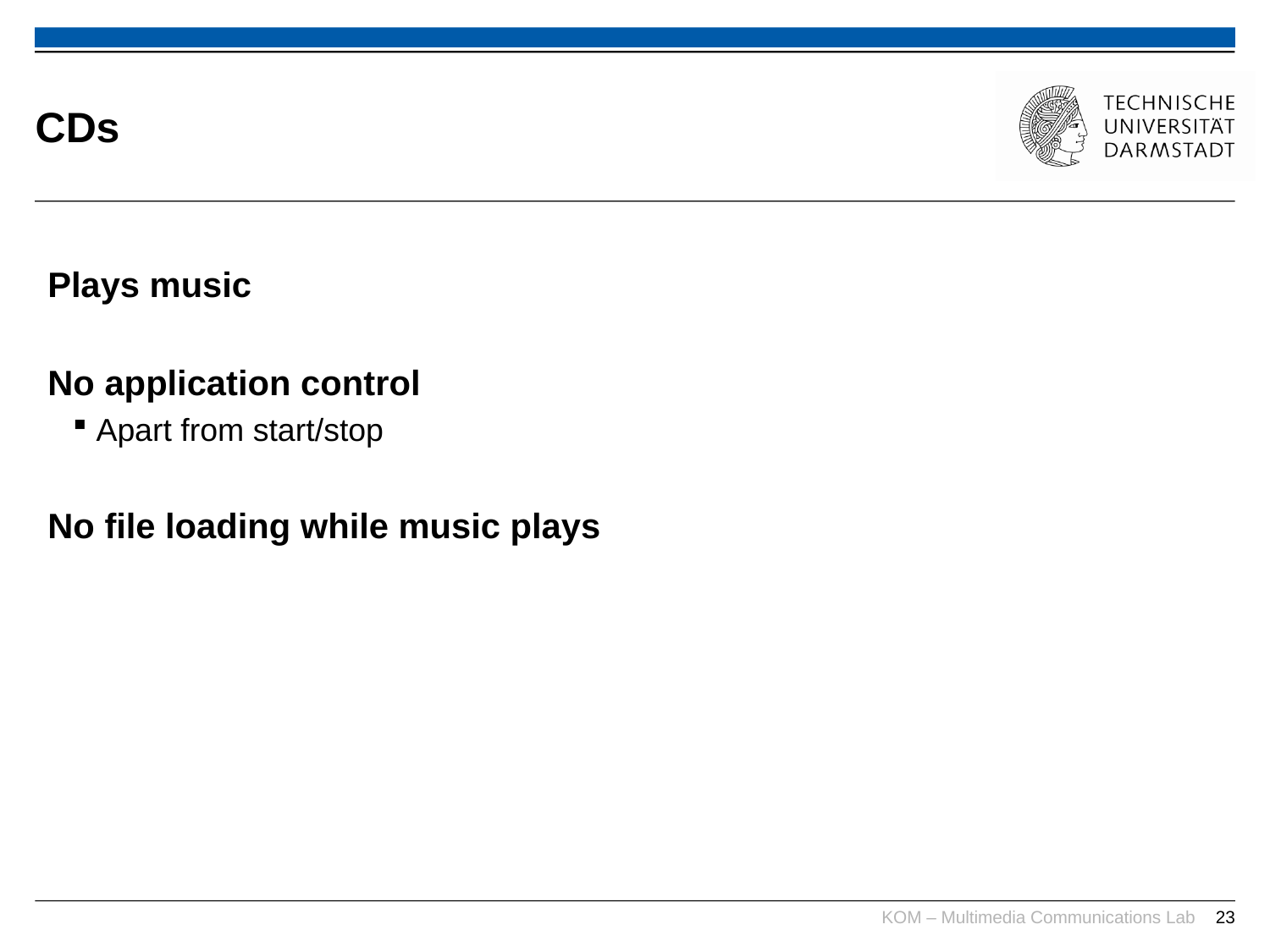

# CDs

Plays music

No application control
Apart from start/stop

No file loading while music plays